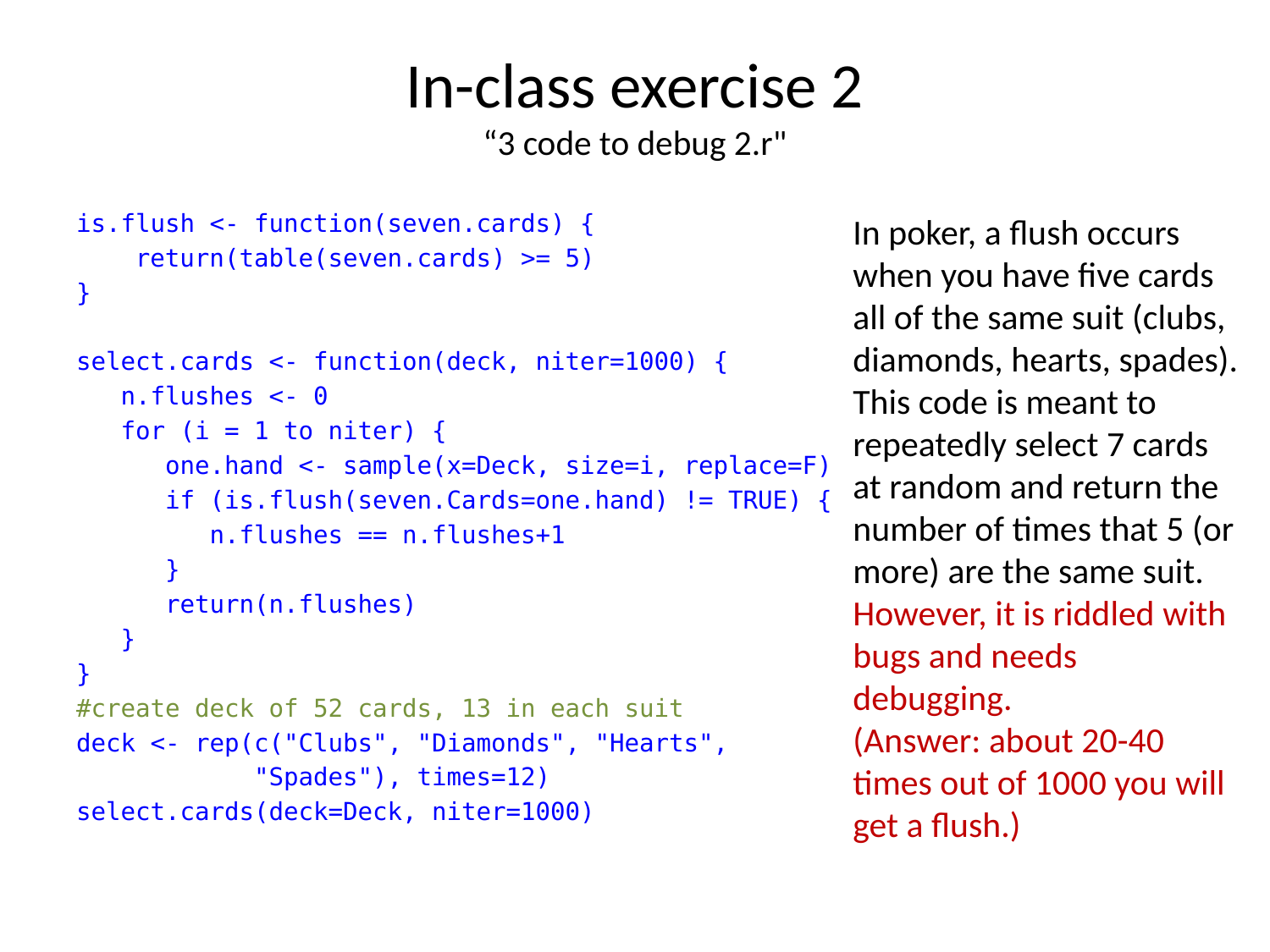

# In-class exercise 2 “3 code to debug 2.r"
is.flush <- function(seven.cards) {
    return(table(seven.cards) >= 5)
}

select.cards <- function(deck, niter=1000) {
   n.flushes <- 0
   for (i = 1 to niter) {
      one.hand <- sample(x=Deck, size=i, replace=F)
      if (is.flush(seven.Cards=one.hand) != TRUE) {
         n.flushes == n.flushes+1
      }
      return(n.flushes)
   }
}
#create deck of 52 cards, 13 in each suit
deck <- rep(c("Clubs", "Diamonds", "Hearts",
            "Spades"), times=12)
select.cards(deck=Deck, niter=1000)

In poker, a flush occurs when you have five cards
all of the same suit (clubs, diamonds, hearts, spades). This code is meant to repeatedly select 7 cards at random and return the number of times that 5 (or more) are the same suit. However, it is riddled with bugs and needs debugging.
(Answer: about 20-40 times out of 1000 you will get a flush.)